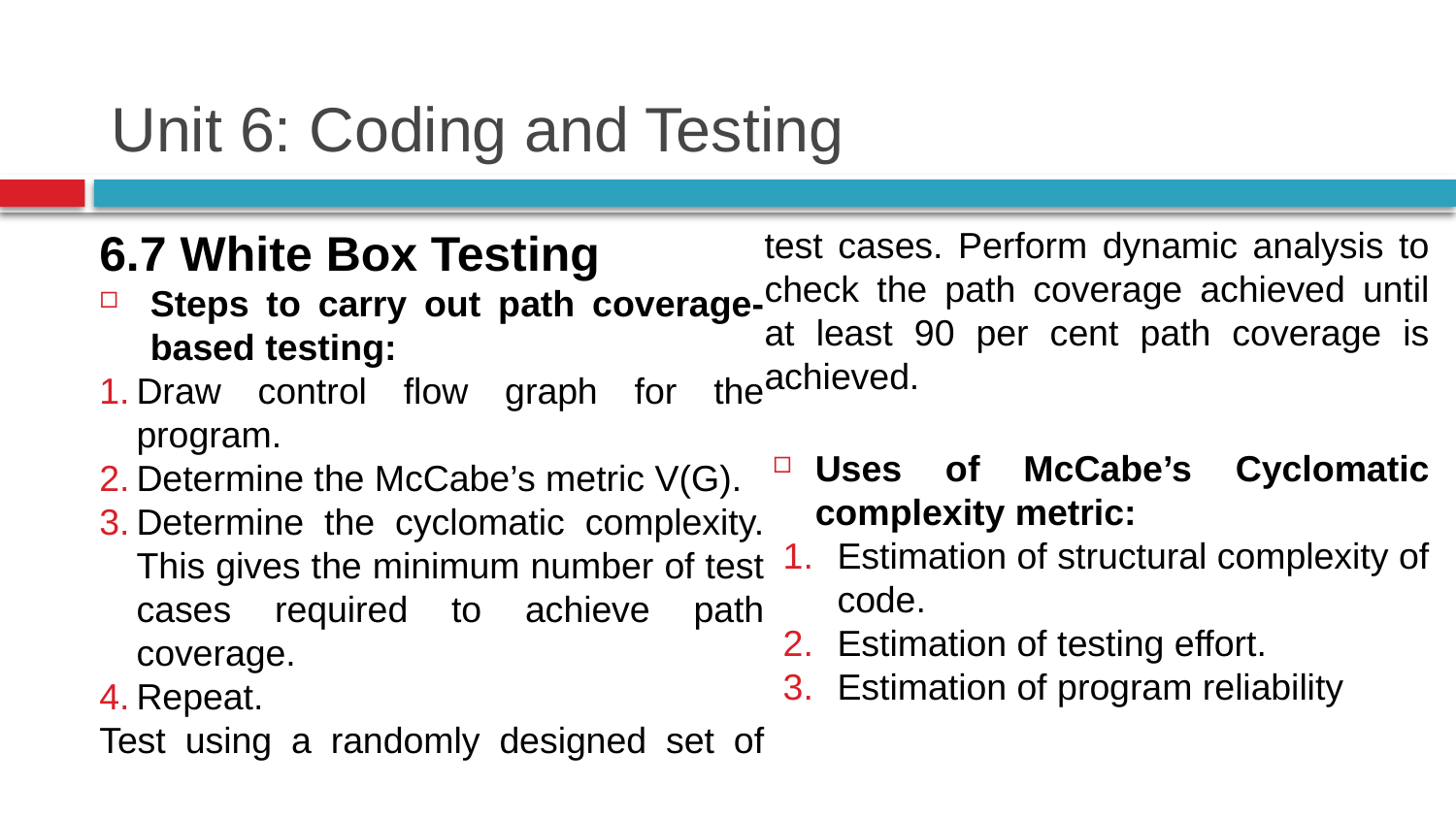

# Unit 6: Coding and Testing
6.7 White Box Testing
Steps to carry out path coverage-based testing:
Draw control flow graph for the program.
Determine the McCabe’s metric V(G).
Determine the cyclomatic complexity. This gives the minimum number of test cases required to achieve path coverage.
Repeat.
Test using a randomly designed set of test cases. Perform dynamic analysis to check the path coverage achieved until at least 90 per cent path coverage is achieved.

Uses of McCabe’s Cyclomatic complexity metric:
Estimation of structural complexity of code.
Estimation of testing effort.
Estimation of program reliability